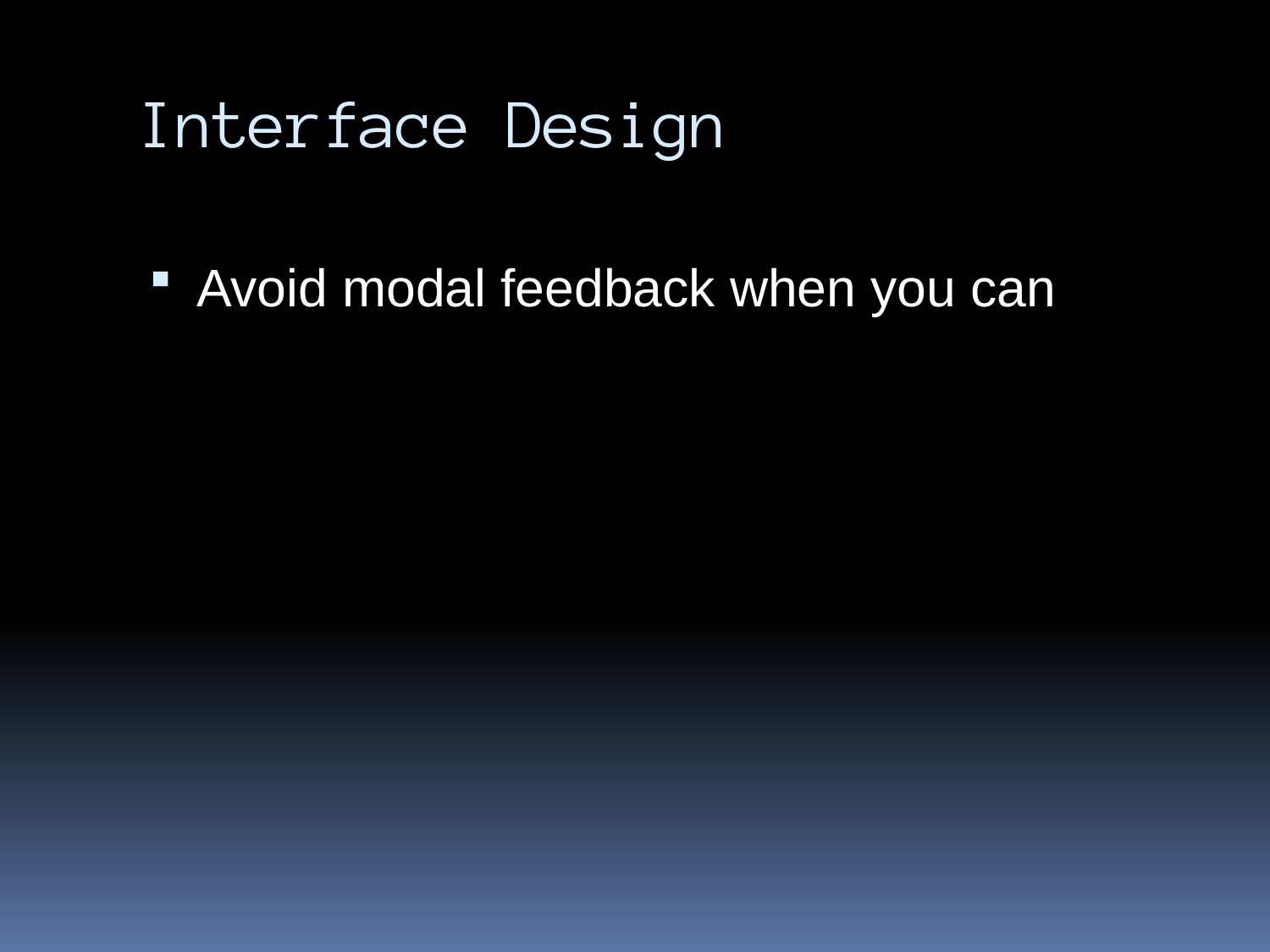

# Interface Design
Avoid modal feedback when you can